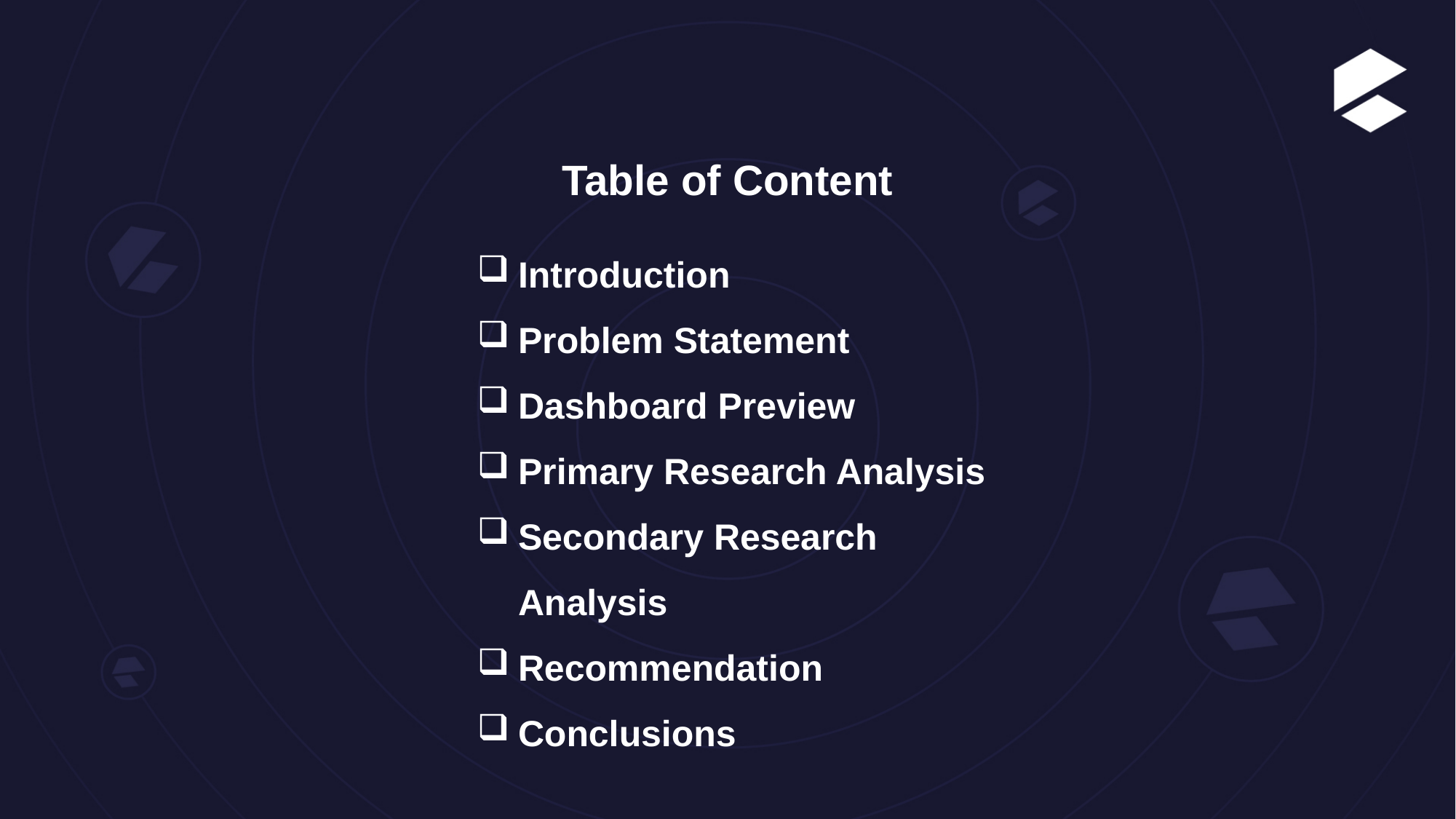

Table of Content
Introduction
Problem Statement
Dashboard Preview
Primary Research Analysis
Secondary Research Analysis
Recommendation
Conclusions